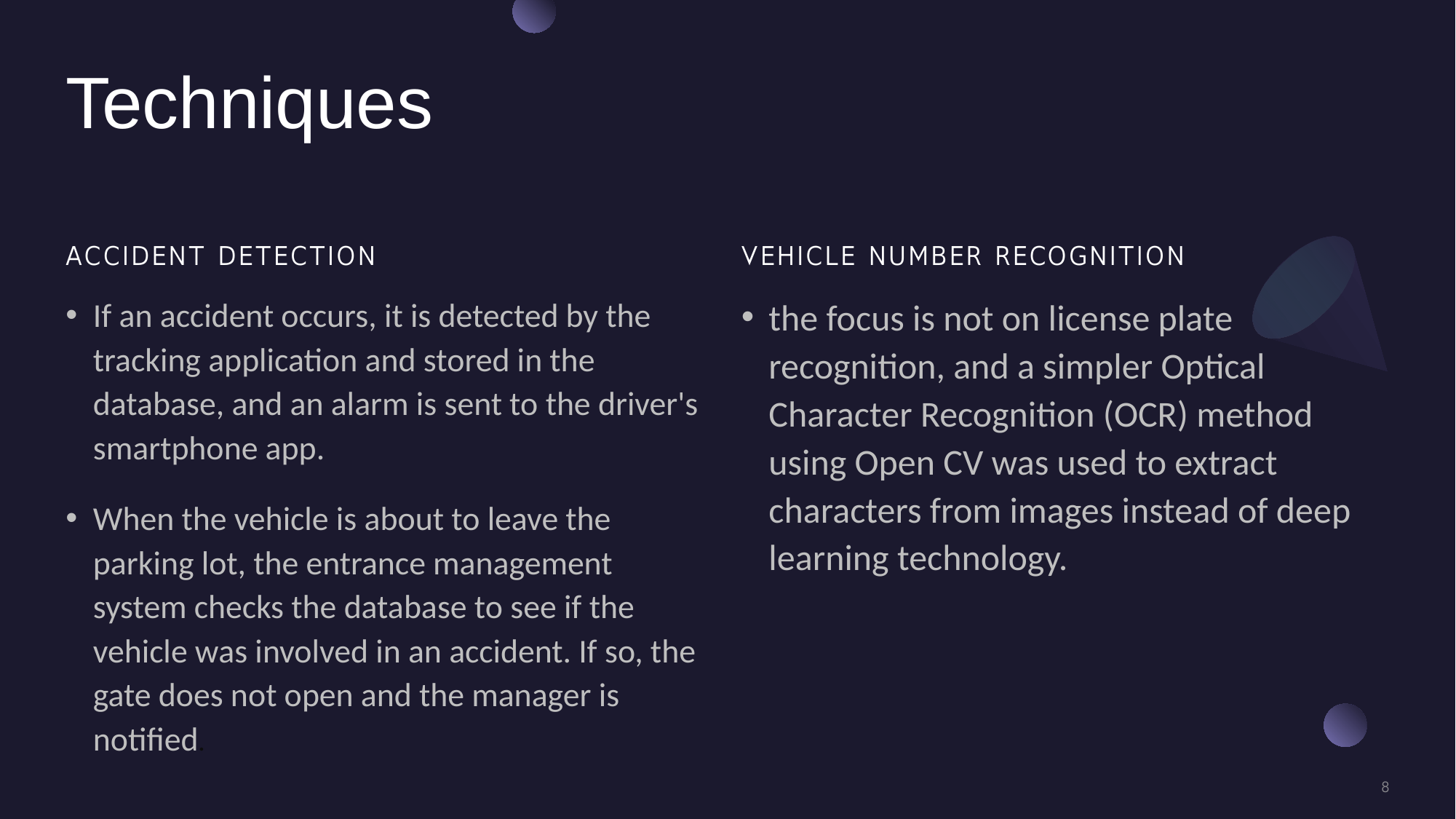

# Techniques
ACCIDENT DETECTION
VEHICLE NUMBER RECOGNITION

If an accident occurs, it is detected by the tracking application and stored in the database, and an alarm is sent to the driver's smartphone app.
When the vehicle is about to leave the parking lot, the entrance management system checks the database to see if the vehicle was involved in an accident. If so, the gate does not open and the manager is notified.
the focus is not on license plate recognition, and a simpler Optical Character Recognition (OCR) method using Open CV was used to extract characters from images instead of deep learning technology.

8